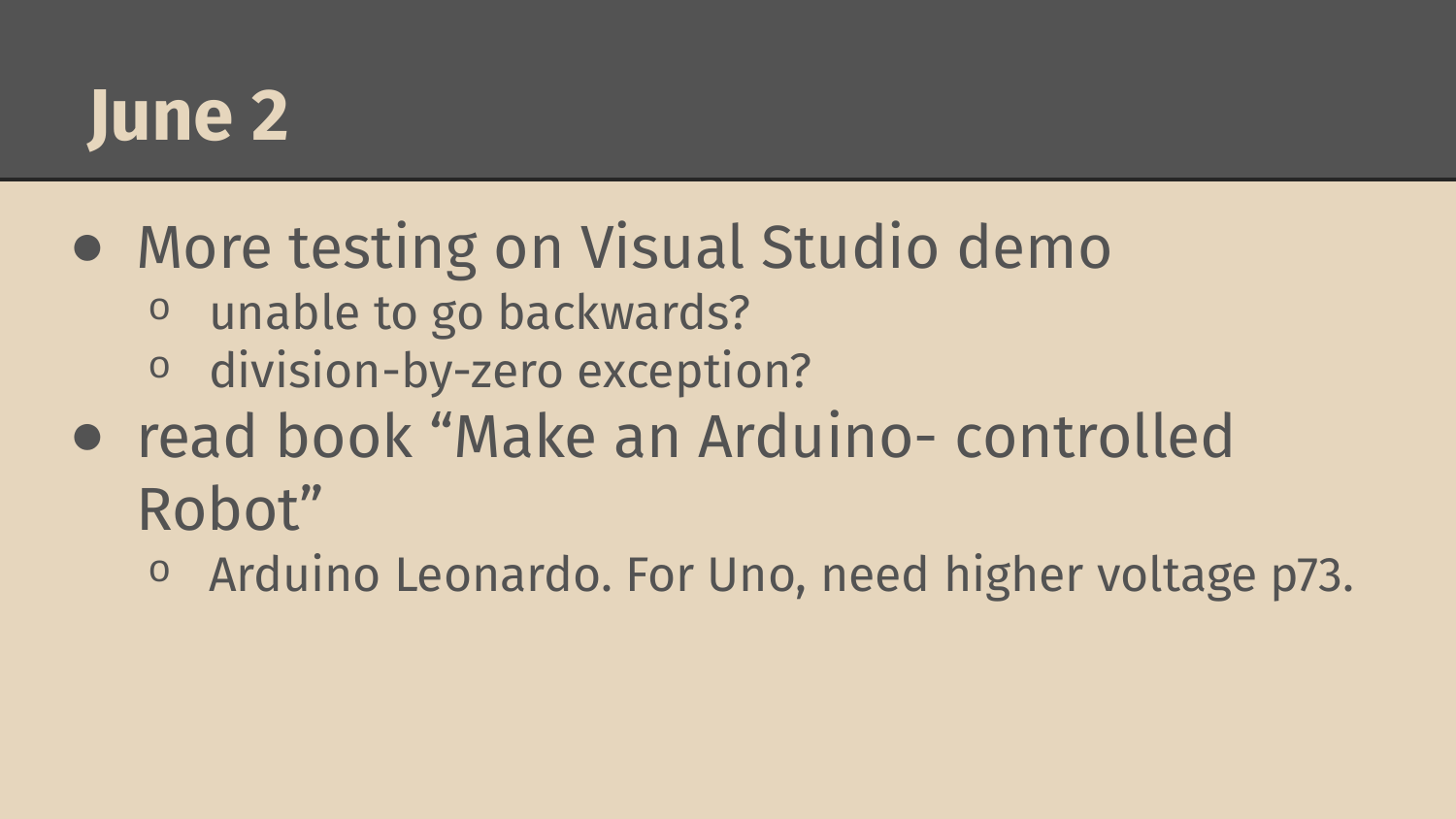

# June 2
More testing on Visual Studio demo
unable to go backwards?
division-by-zero exception?
read book “Make an Arduino- controlled Robot”
Arduino Leonardo. For Uno, need higher voltage p73.